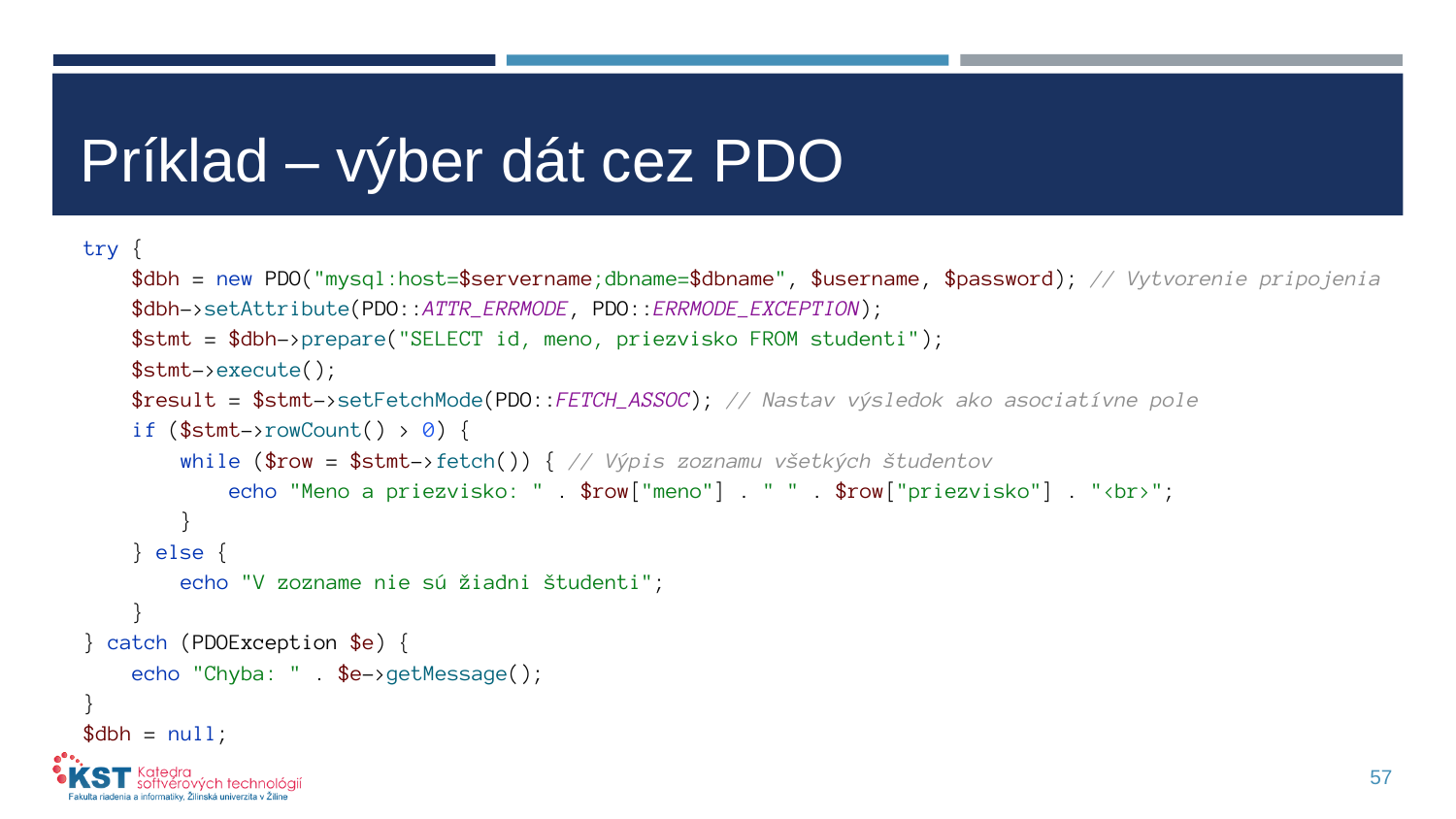

# Príklad – výber dát cez PDO
try {
    $dbh = new PDO("mysql:host=$servername;dbname=$dbname", $username, $password); // Vytvorenie pripojenia
    $dbh->setAttribute(PDO::ATTR_ERRMODE, PDO::ERRMODE_EXCEPTION);
    $stmt = $dbh->prepare("SELECT id, meno, priezvisko FROM studenti");
    $stmt->execute();
    $result = $stmt->setFetchMode(PDO::FETCH_ASSOC); // Nastav výsledok ako asociatívne pole
    if ($stmt->rowCount() > 0) {
        while ($row = $stmt->fetch()) { // Výpis zoznamu všetkých študentov
            echo "Meno a priezvisko: " . $row["meno"] . " " . $row["priezvisko"] . "<br>";
        }
    } else {
        echo "V zozname nie sú žiadni študenti";
    }
} catch (PDOException $e) {
    echo "Chyba: " . $e->getMessage();
}
$dbh = null;
57